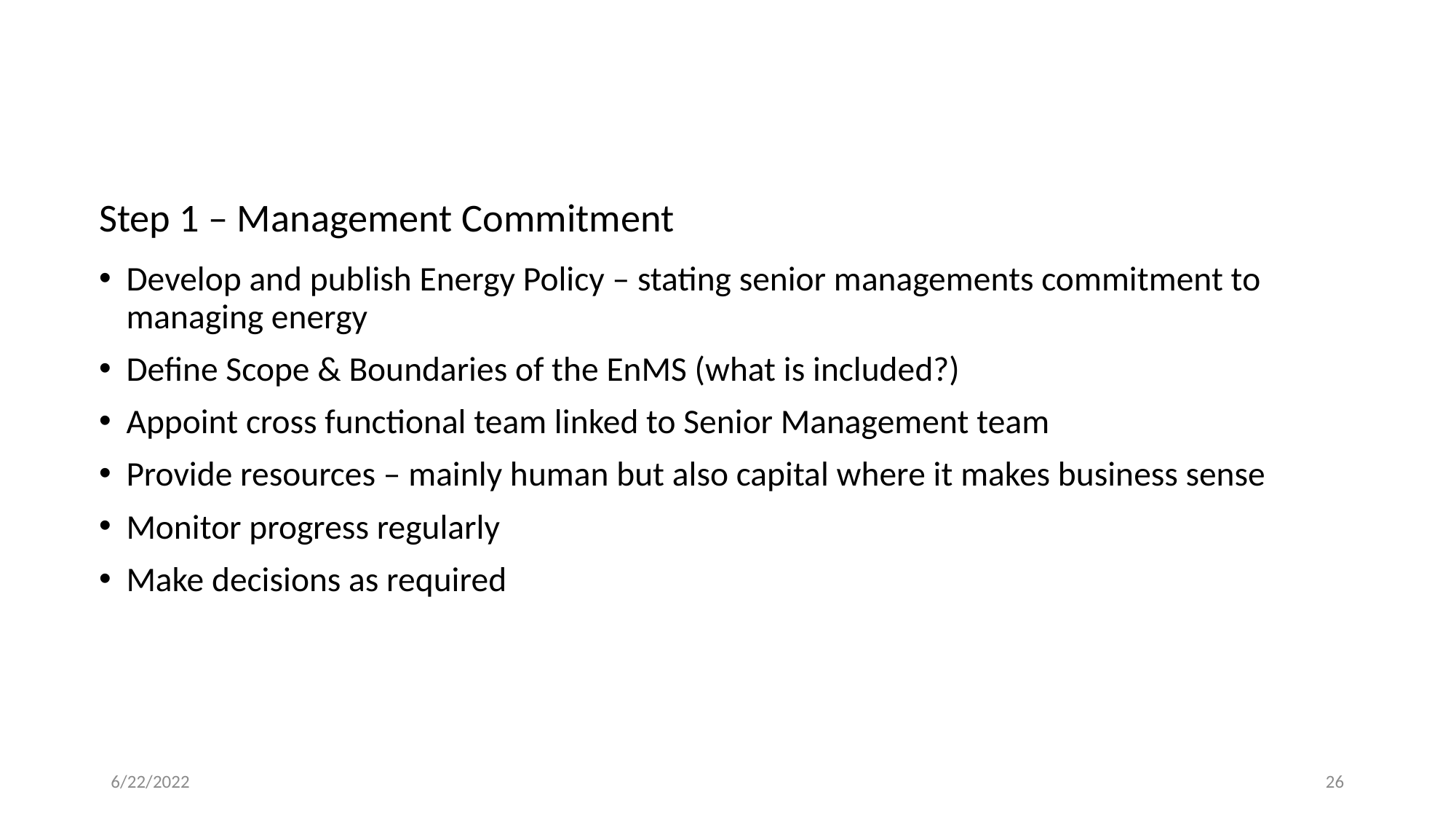

# Step 1 – Management Commitment
Develop and publish Energy Policy – stating senior managements commitment to managing energy
Define Scope & Boundaries of the EnMS (what is included?)
Appoint cross functional team linked to Senior Management team
Provide resources – mainly human but also capital where it makes business sense
Monitor progress regularly
Make decisions as required
6/22/2022
26